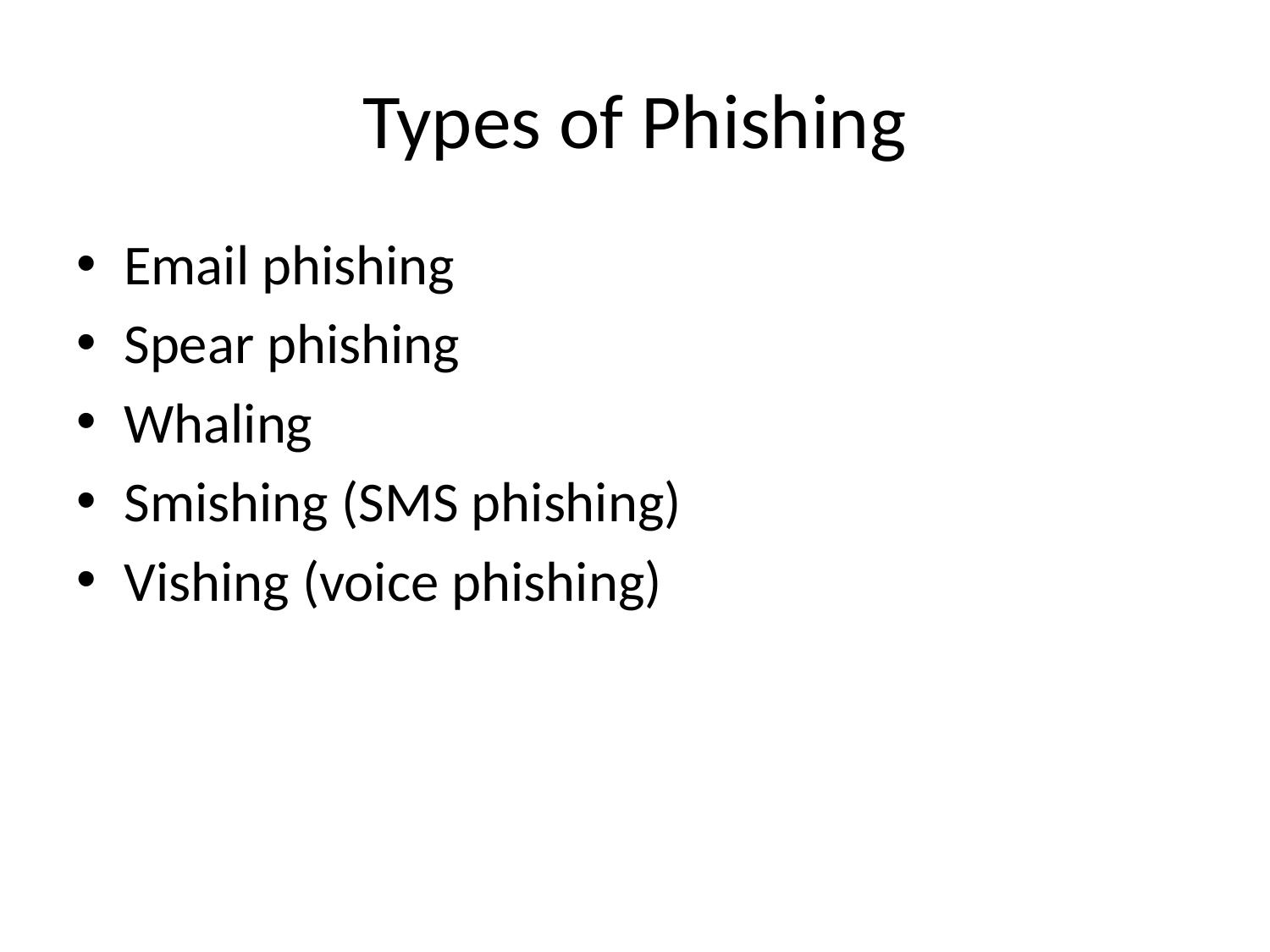

# Types of Phishing
Email phishing
Spear phishing
Whaling
Smishing (SMS phishing)
Vishing (voice phishing)